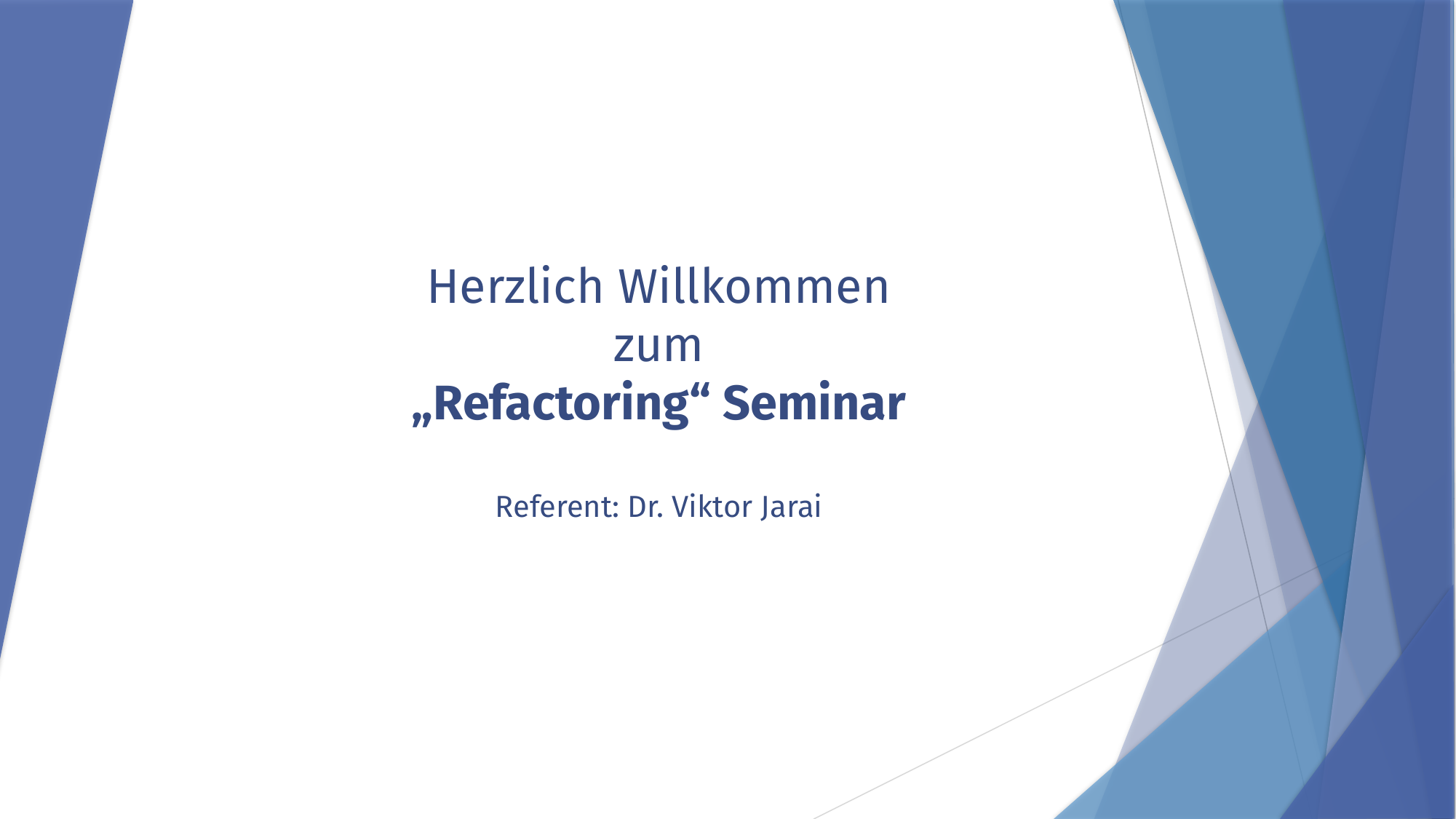

# Herzlich Willkommen zum „Refactoring“ Seminar Referent: Dr. Viktor Jarai